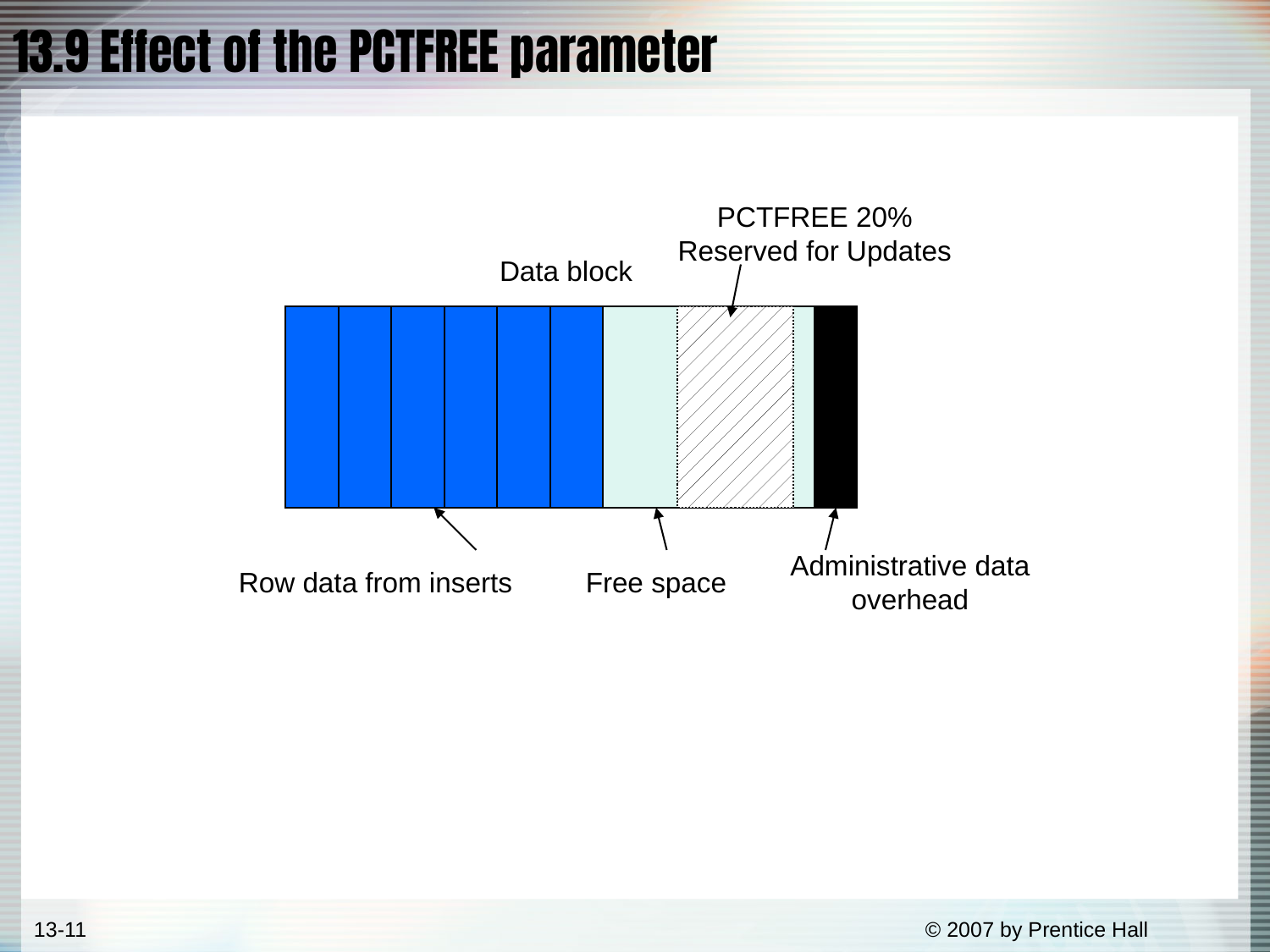

# 13.9 Effect of the PCTFREE parameter
PCTFREE 20%
Reserved for Updates
Data block

Row data from inserts
Free space
Administrative data
overhead
13-11
© 2007 by Prentice Hall